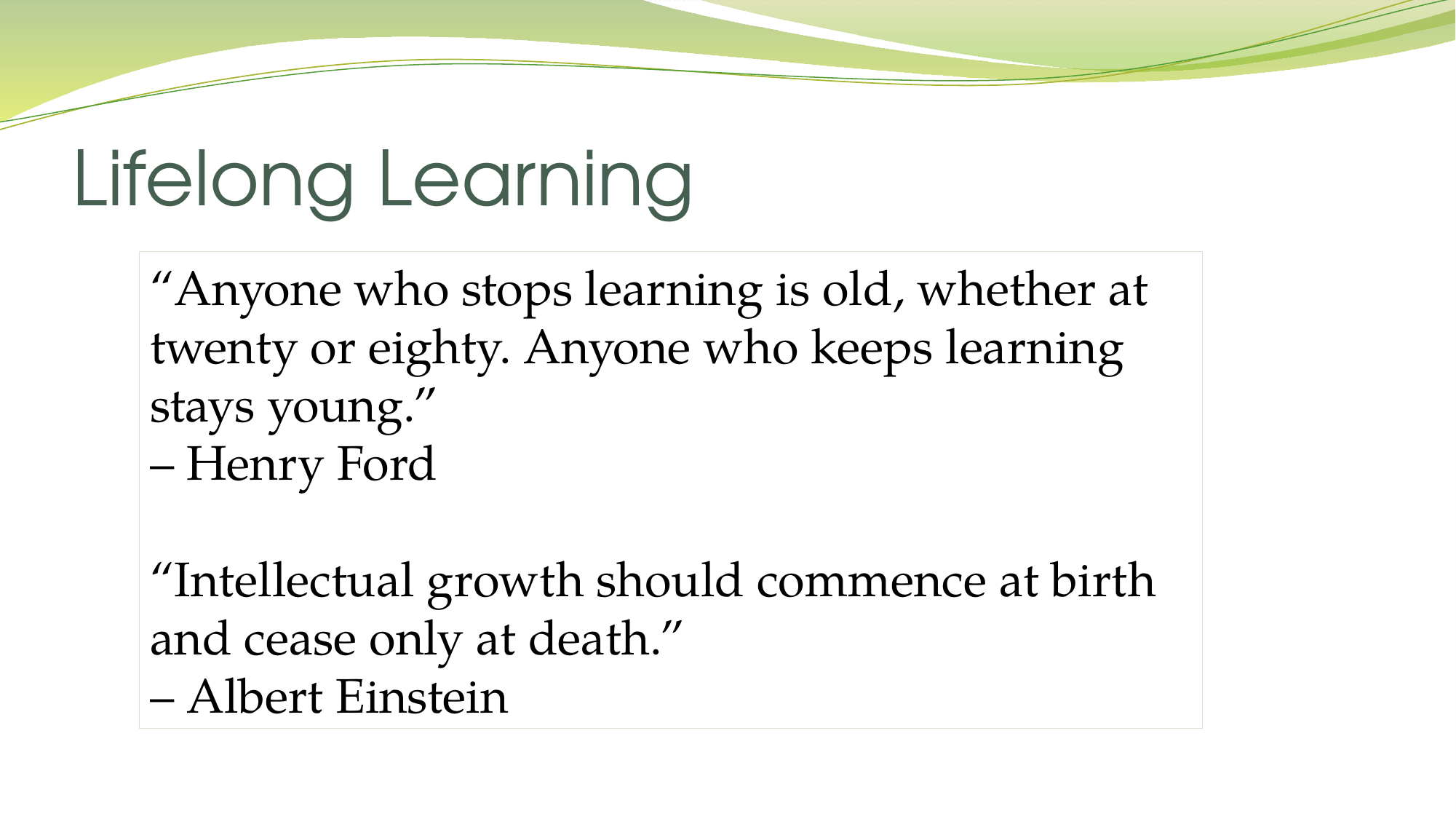

# Lifelong Learning
“Anyone who stops learning is old, whether at twenty or eighty. Anyone who keeps learning stays young.”
– Henry Ford

“Intellectual growth should commence at birth and cease only at death.”
– Albert Einstein